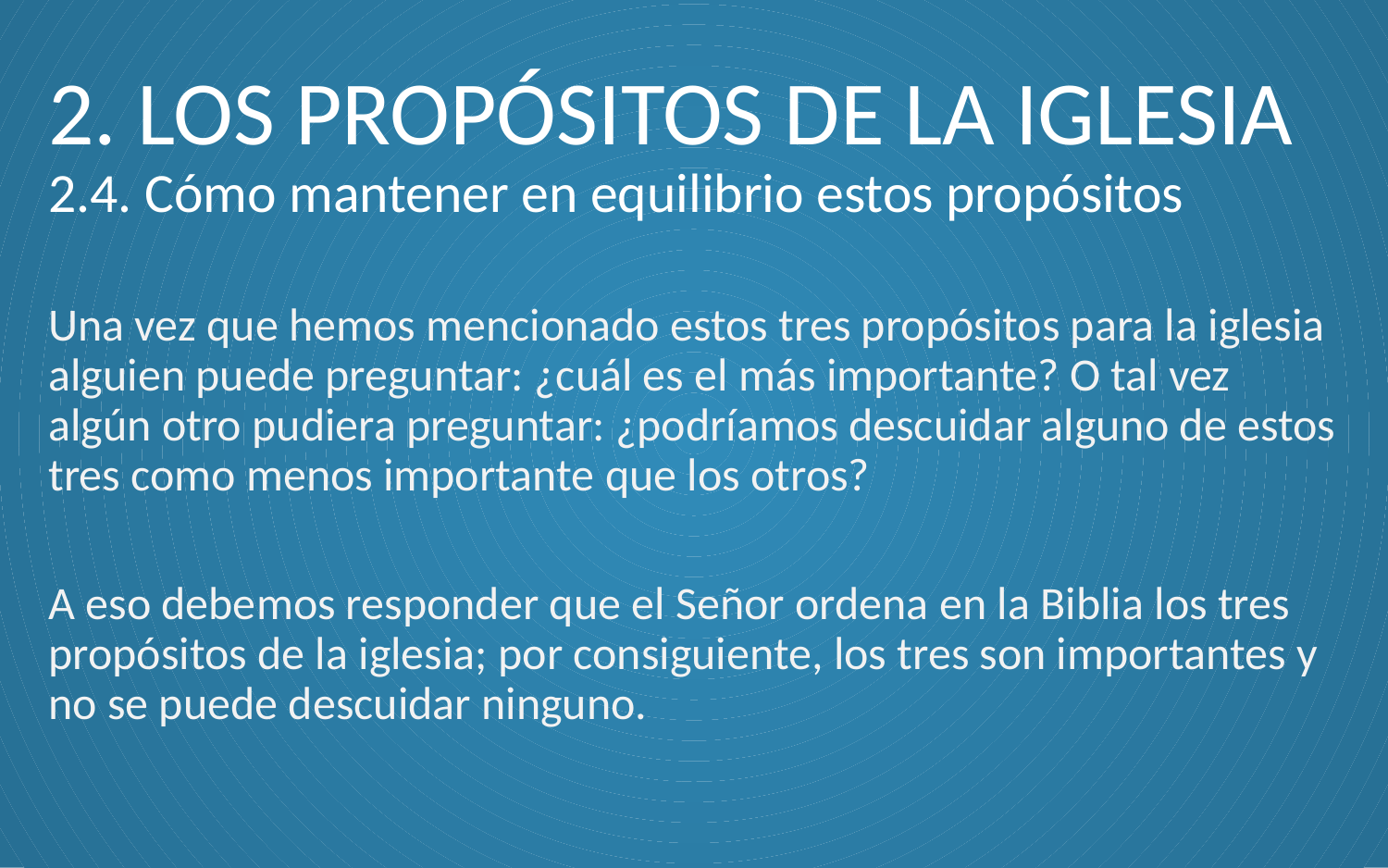

# 2. LOS PROPÓSITOS DE LA IGLESIA 2.4. Cómo mantener en equilibrio estos propósitos
Una vez que hemos mencionado estos tres propósitos para la iglesia alguien puede preguntar: ¿cuál es el más importante? O tal vez algún otro pudiera preguntar: ¿podríamos descuidar alguno de estos tres como menos importante que los otros?

A eso debemos responder que el Señor ordena en la Biblia los tres propósitos de la iglesia; por consiguiente, los tres son importantes y no se puede descuidar ninguno.